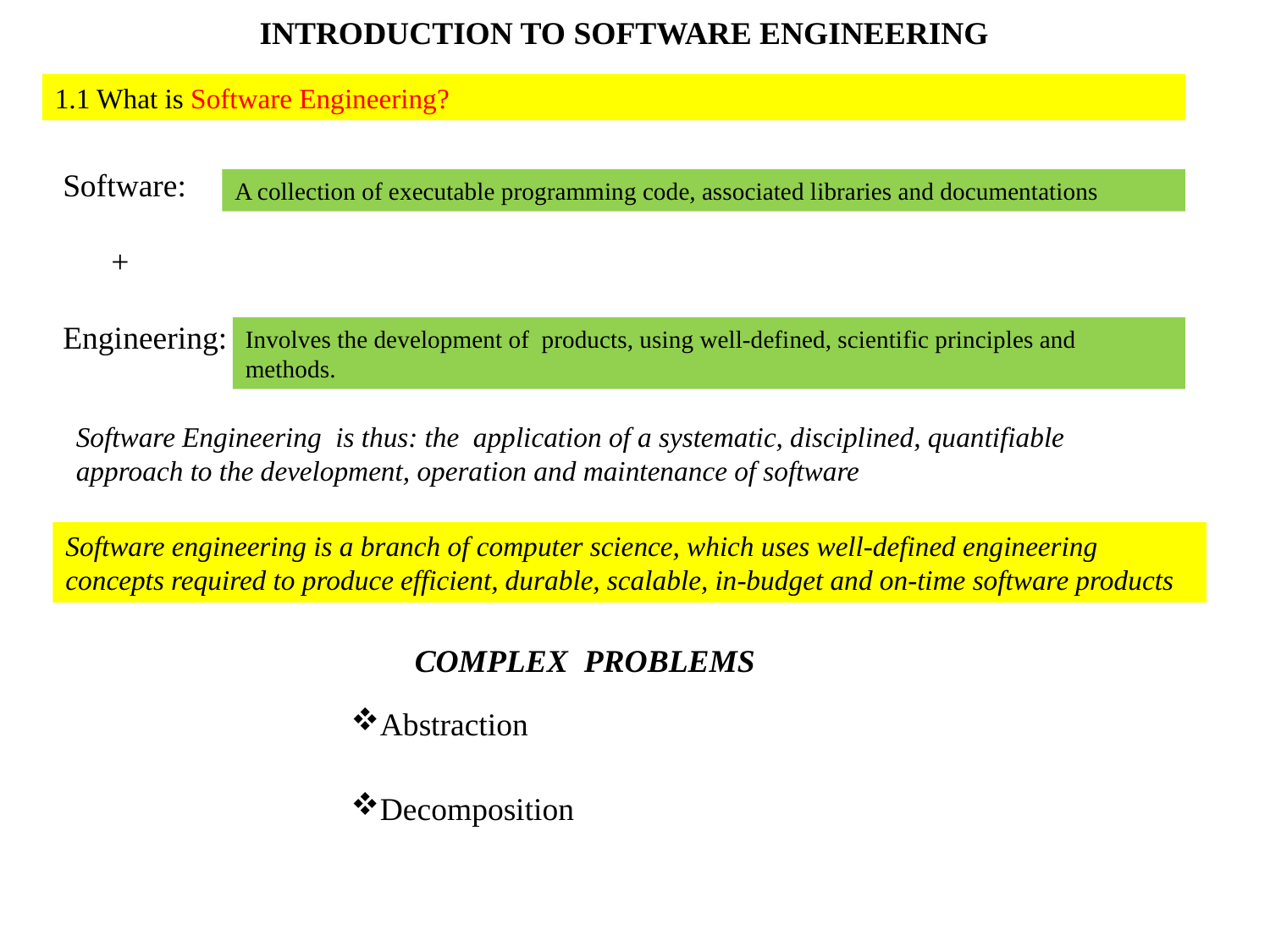

# INTRODUCTION TO SOFTWARE ENGINEERING
1.1 What is Software Engineering?
 Software:

       +

 Engineering:
A collection of executable programming code, associated libraries and documentations
Involves the development of  products, using well-defined, scientific principles and methods.
Software Engineering  is thus: the  application of a systematic, disciplined, quantifiable approach to the development, operation and maintenance of software
Software engineering is a branch of computer science, which uses well-defined engineering concepts required to produce efficient, durable, scalable, in-budget and on-time software products
COMPLEX  PROBLEMS
Abstraction
Decomposition